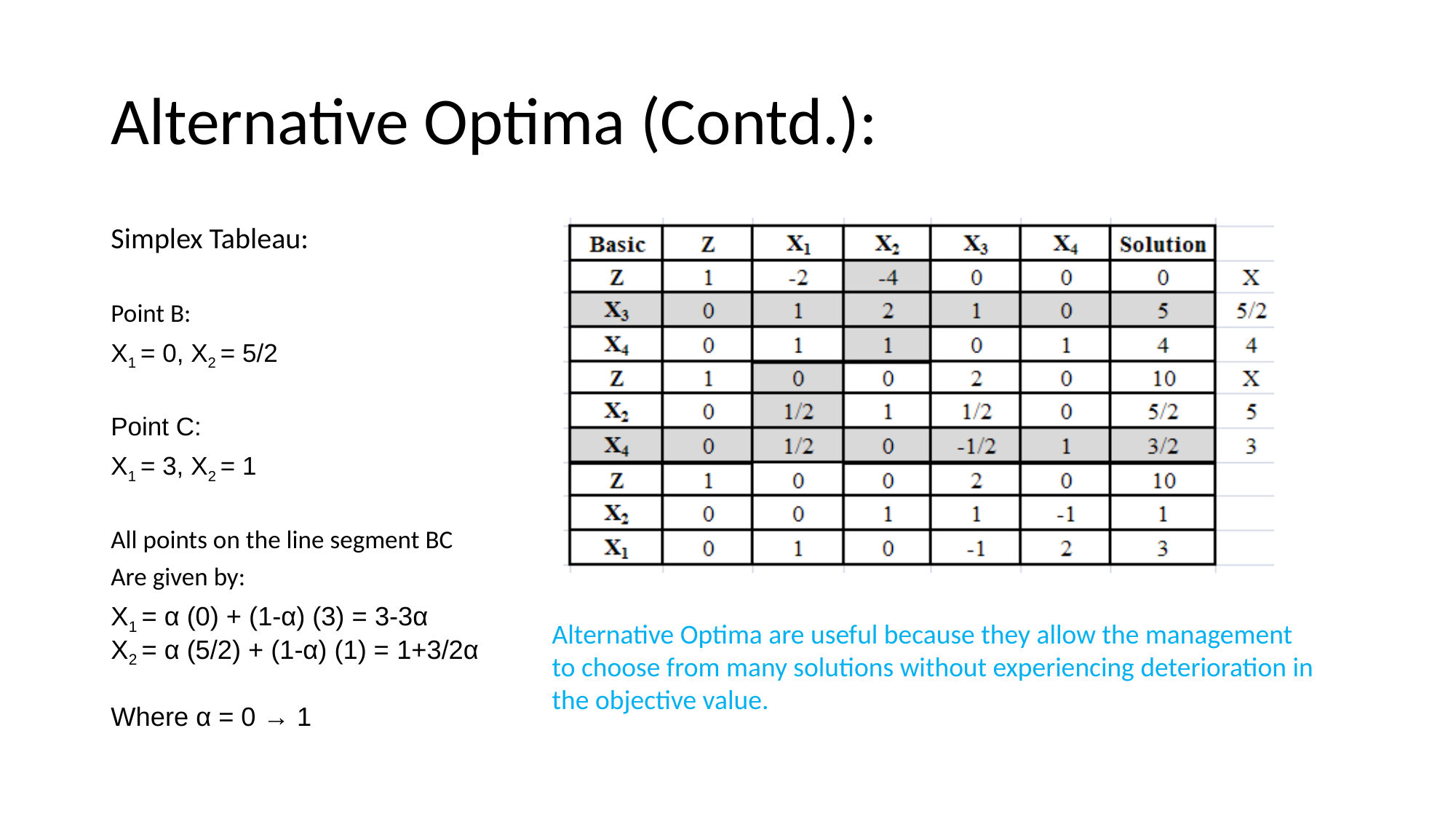

# Alternative Optima (Contd.):
Simplex Tableau:

Point B:
X1 = 0, X2 = 5/2

Point C:
X1 = 3, X2 = 1

All points on the line segment BC
Are given by:
X1 = α (0) + (1-α) (3) = 3-3α
X2 = α (5/2) + (1-α) (1) = 1+3/2α

Where α = 0 → 1

Alternative Optima are useful because they allow the management to choose from many solutions without experiencing deterioration in the objective value.